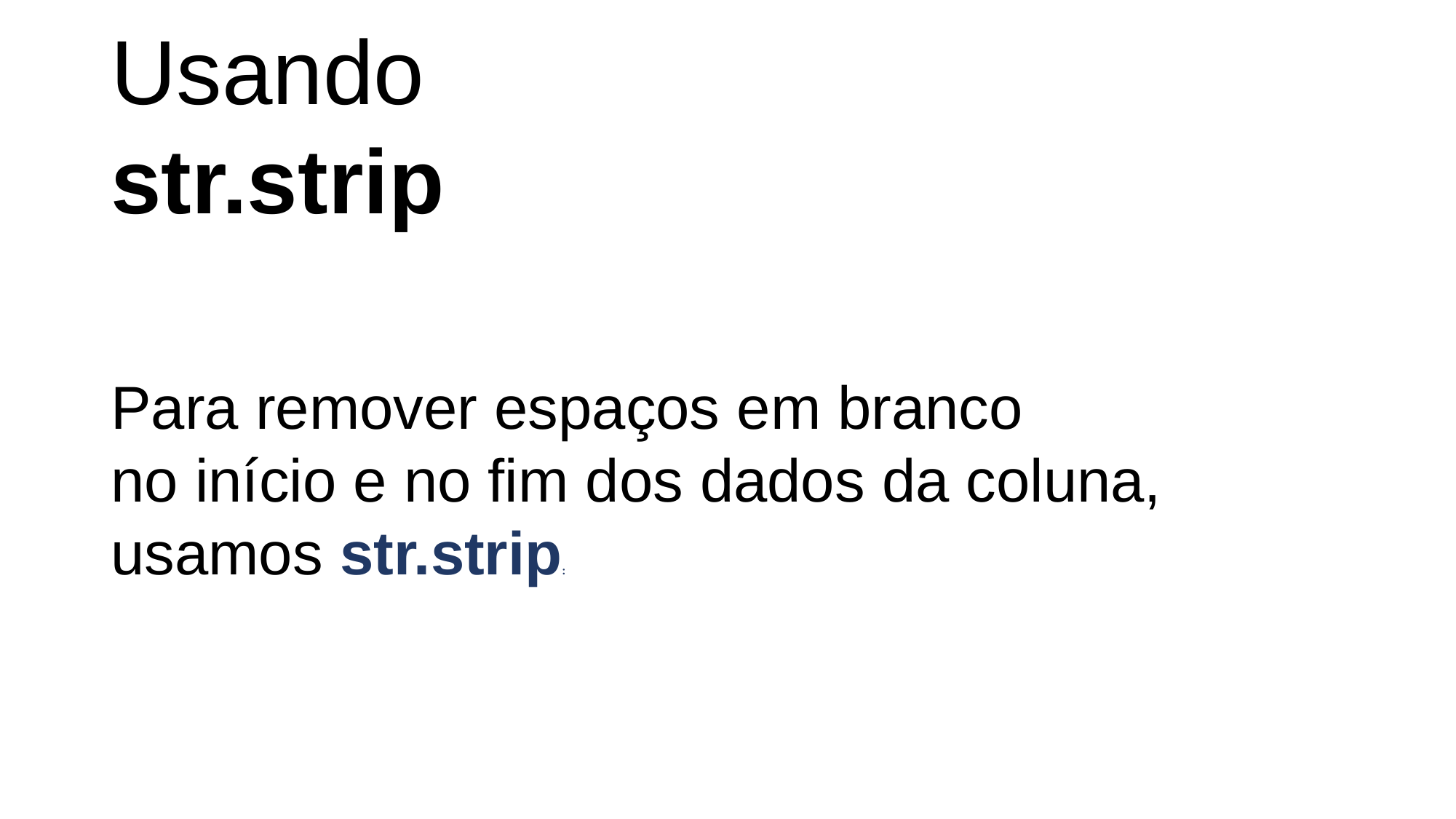

# Usando str.strip
Para remover espaços em branco
no início e no fim dos dados da coluna,
usamos str.strip: